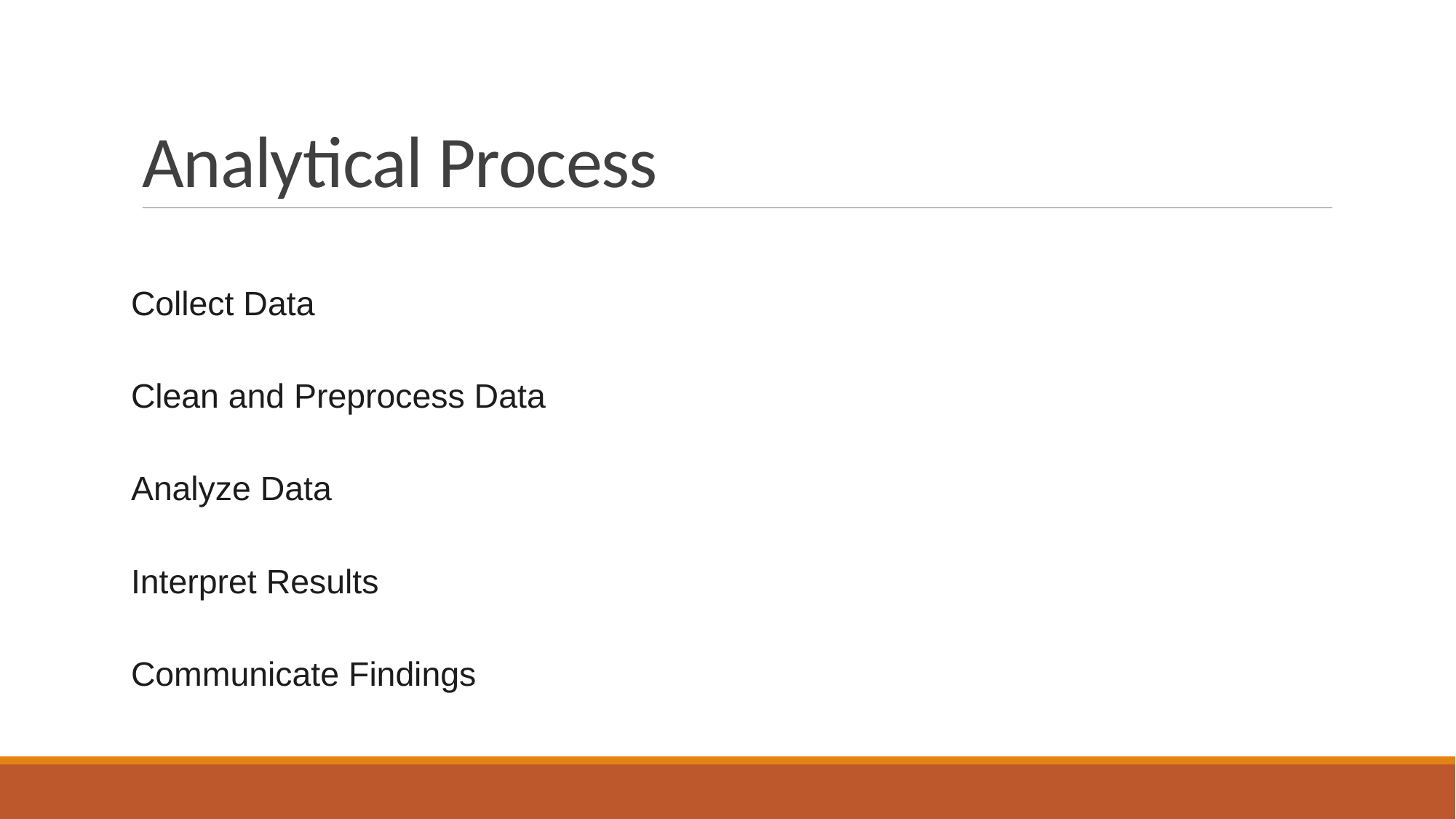

# Analytical Process

Collect Data
Clean and Preprocess Data
Analyze Data
Interpret Results
Communicate Findings